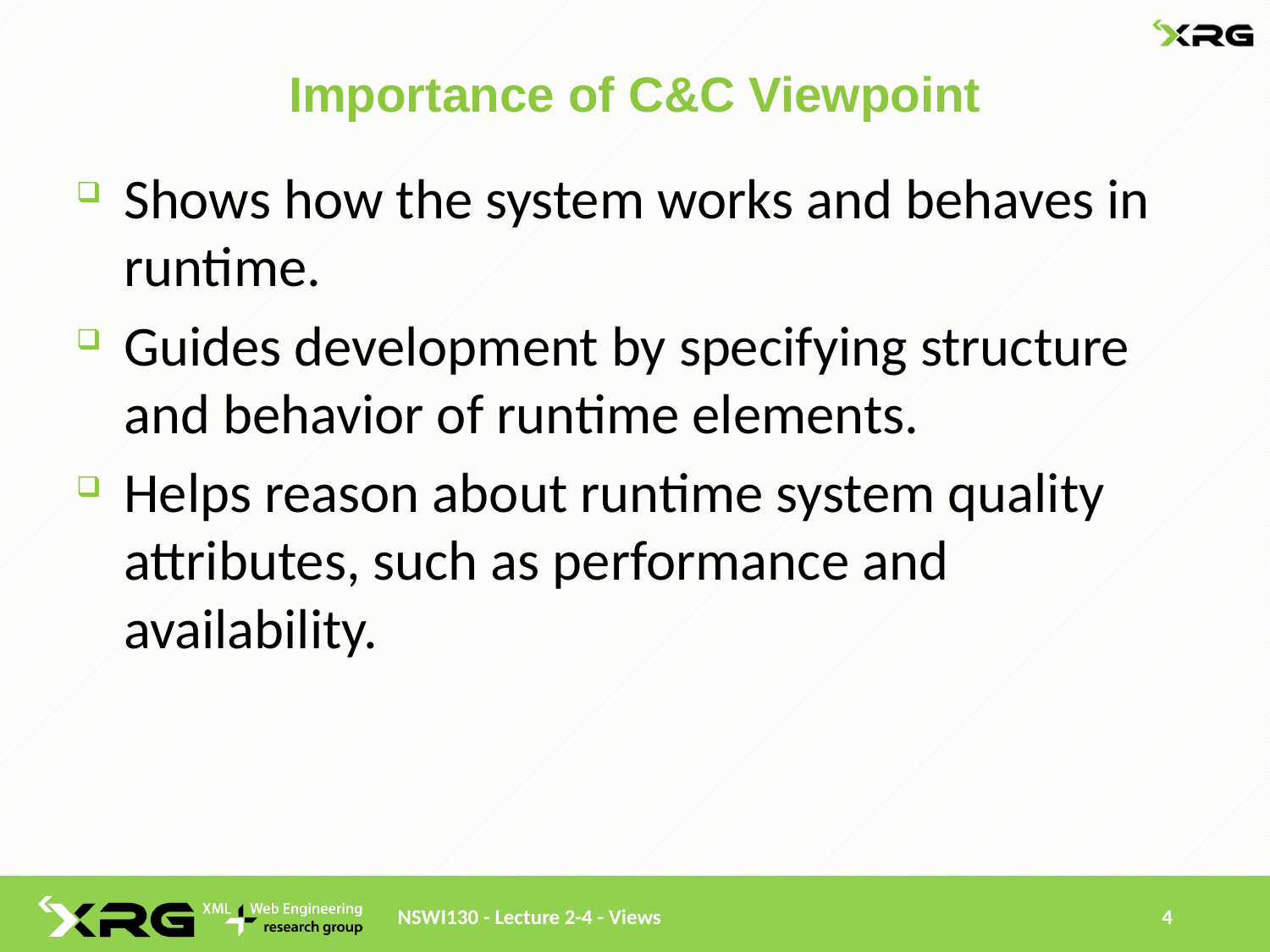

# Importance of C&C Viewpoint
Shows how the system works and behaves in runtime.
Guides development by specifying structure and behavior of runtime elements.
Helps reason about runtime system quality attributes, such as performance and availability.
NSWI130 - Lecture 2-4 - Views
4